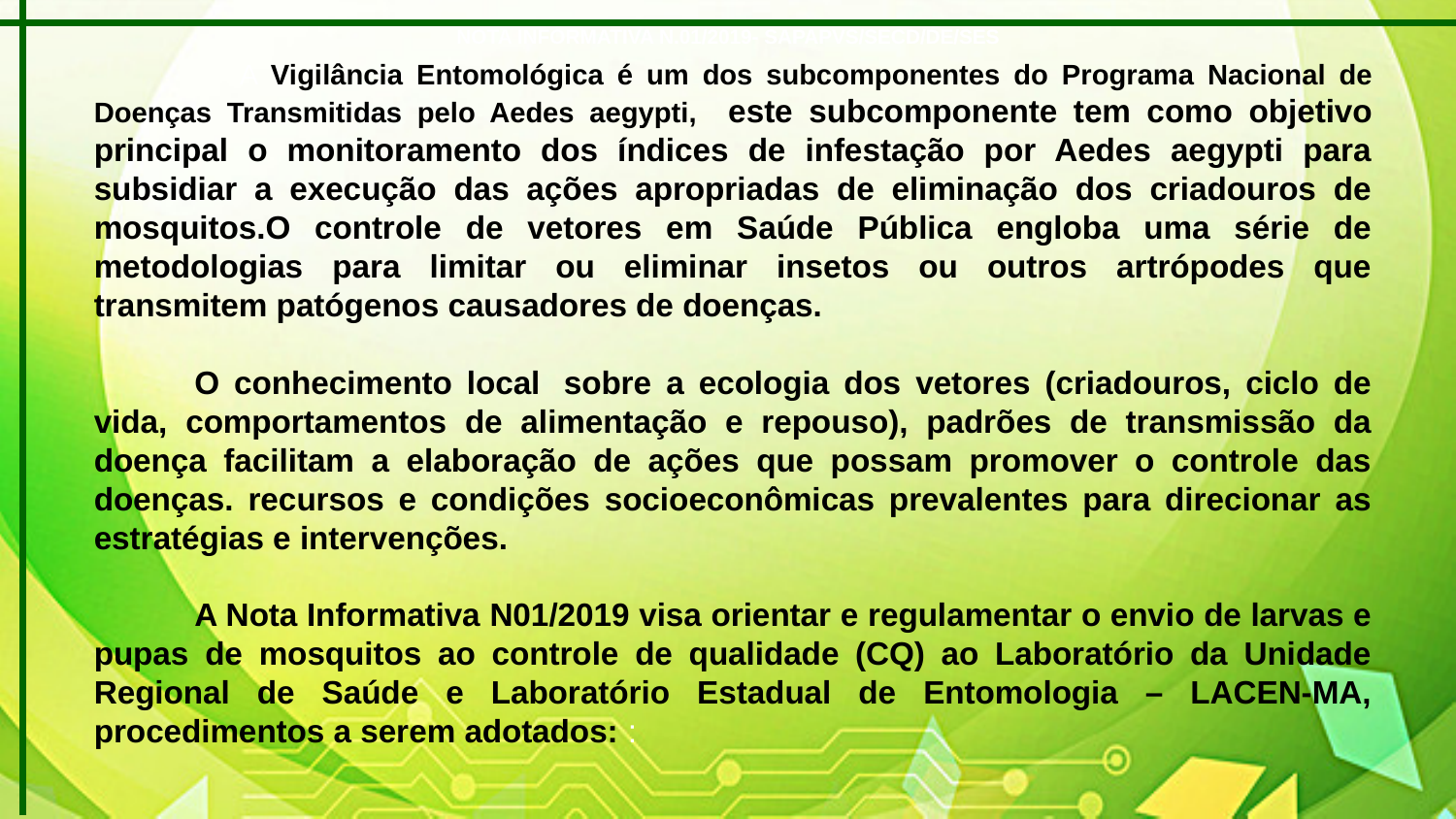

NOTA INFORMATIVA N.01/2019- SAPAPVS/SECD/DE/SES
NOTA INFORMATIVA N.01/2019- SAPAPVS/SECD/DE/SES
	A Vigilância Entomológica é um dos subcomponentes do Programa Nacional de Doenças Transmitidas pelo Aedes aegypti,  este subcomponente tem como objetivo principal o monitoramento dos índices de infestação por Aedes aegypti para subsidiar a execução das ações apropriadas de eliminação dos criadouros de mosquitos.O controle de vetores em Saúde Pública engloba uma série de metodologias para limitar ou eliminar insetos ou outros artrópodes que transmitem patógenos causadores de doenças.

O conhecimento local  sobre a ecologia dos vetores (criadouros, ciclo de vida, comportamentos de alimentação e repouso), padrões de transmissão da doença facilitam a elaboração de ações que possam promover o controle das doenças. recursos e condições socioeconômicas prevalentes para direcionar as estratégias e intervenções.

A Nota Informativa N01/2019 visa orientar e regulamentar o envio de larvas e pupas de mosquitos ao controle de qualidade (CQ) ao Laboratório da Unidade Regional de Saúde e Laboratório Estadual de Entomologia – LACEN-MA, procedimentos a serem adotados: :